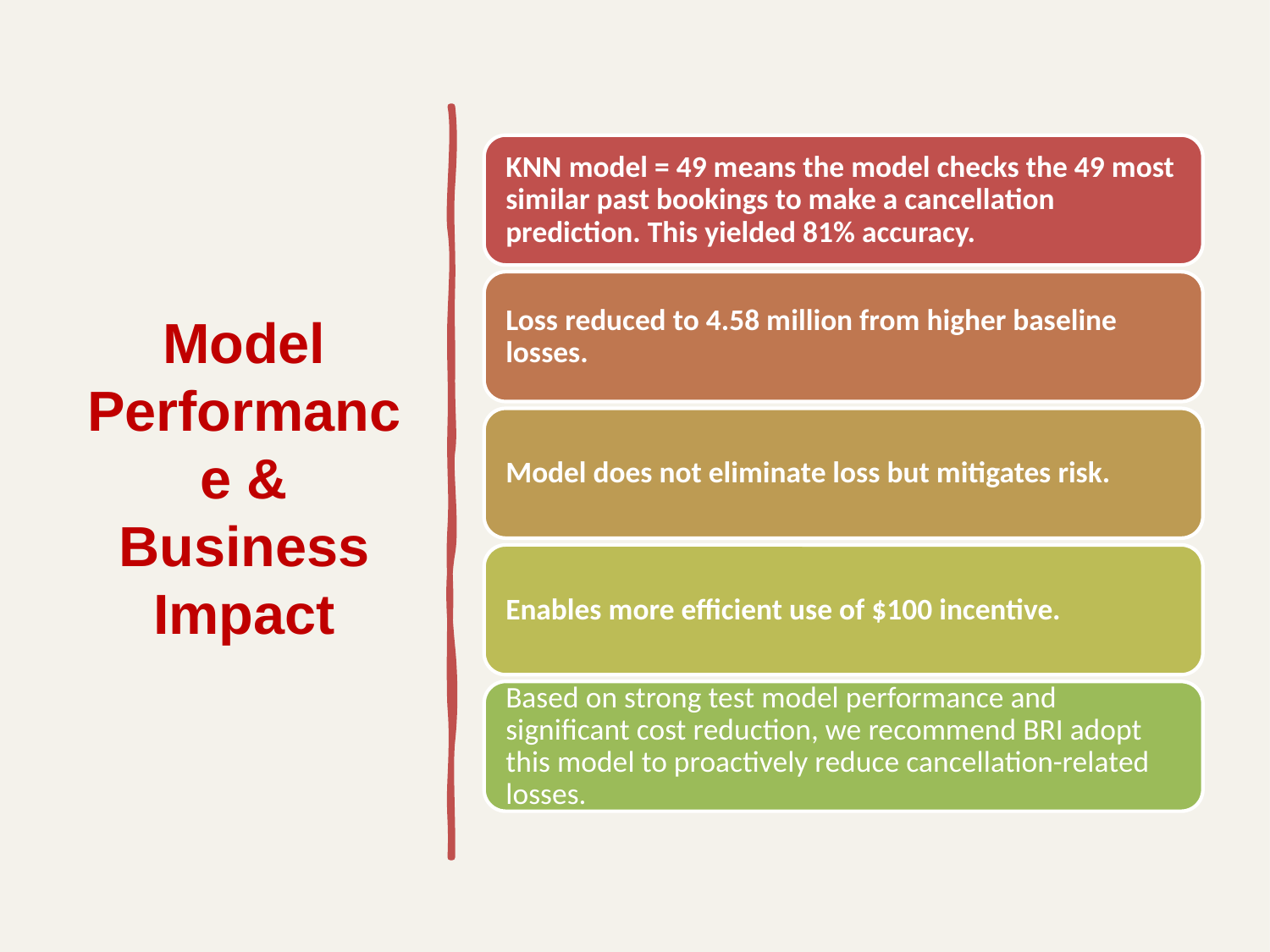

KNN model = 49 means the model checks the 49 most similar past bookings to make a cancellation prediction. This yielded 81% accuracy.
Loss reduced to 4.58 million from higher baseline losses.
Model does not eliminate loss but mitigates risk.
Enables more efficient use of $100 incentive.
Based on strong test model performance and significant cost reduction, we recommend BRI adopt this model to proactively reduce cancellation-related losses.
# Model Performance & Business Impact